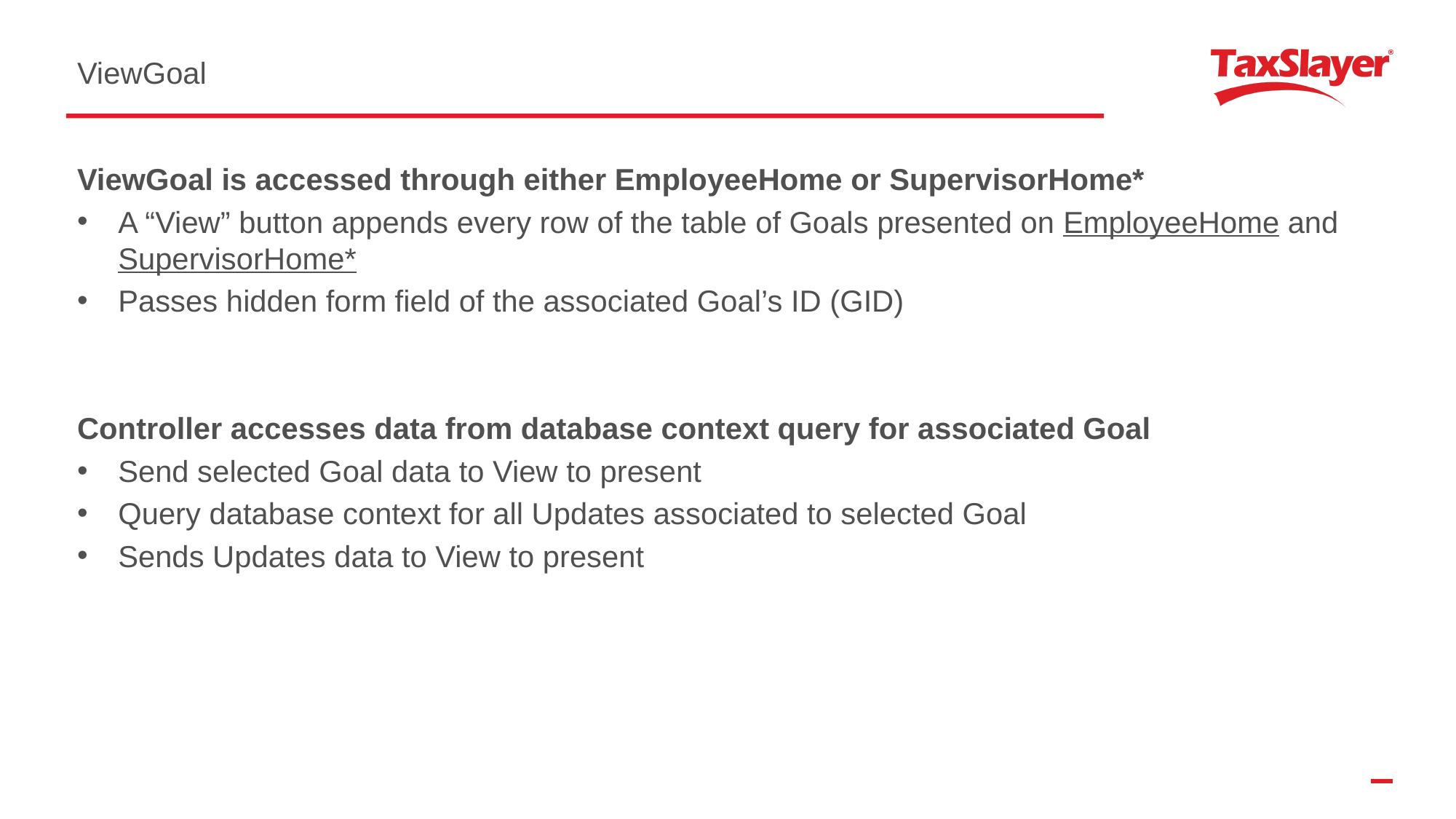

# ViewGoal
ViewGoal is accessed through either EmployeeHome or SupervisorHome*
A “View” button appends every row of the table of Goals presented on EmployeeHome and SupervisorHome*
Passes hidden form field of the associated Goal’s ID (GID)

Controller accesses data from database context query for associated Goal
Send selected Goal data to View to present
Query database context for all Updates associated to selected Goal
Sends Updates data to View to present